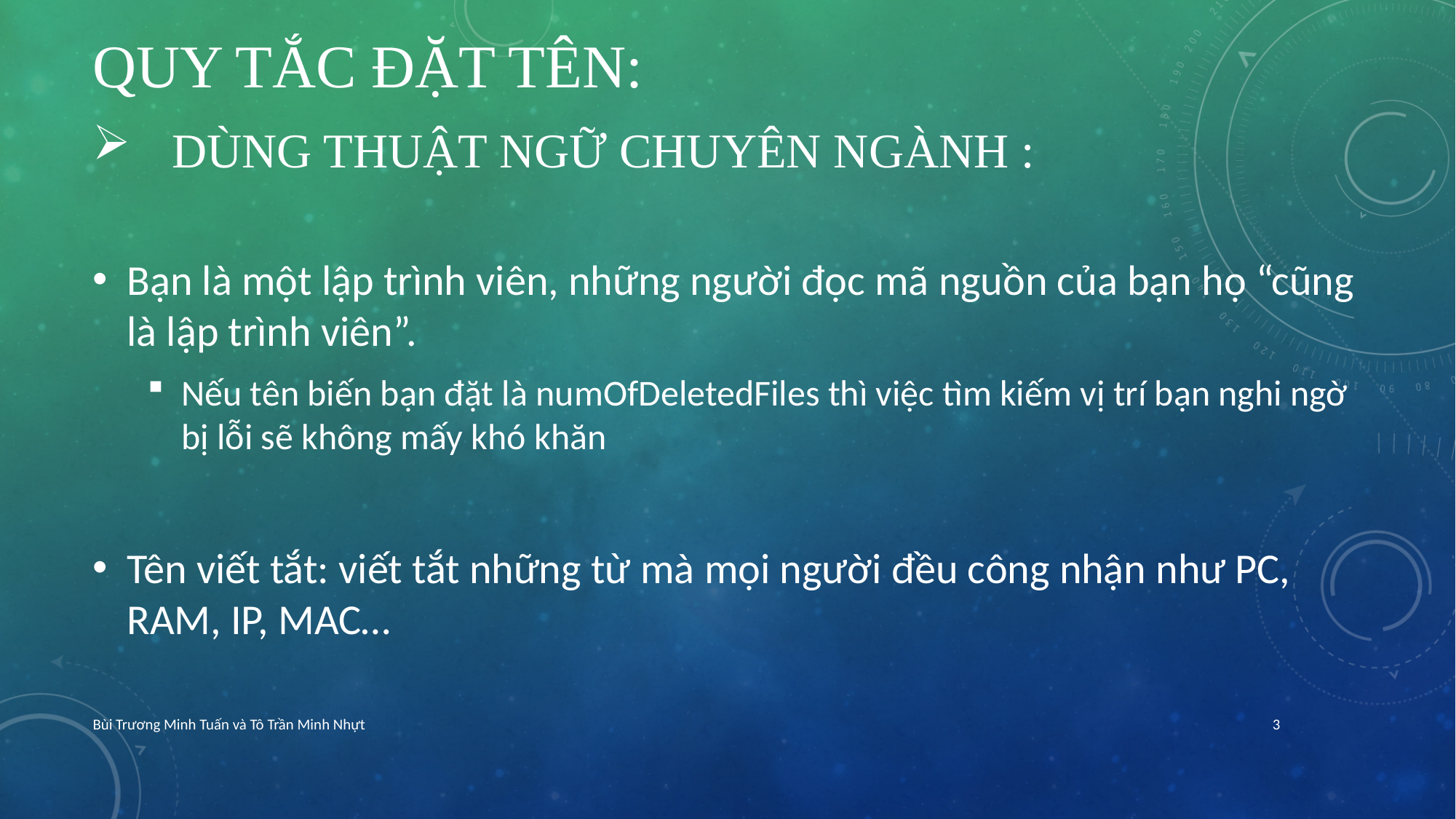

# Quy tắc đặt tên:
 Dùng thuật ngữ chuyên ngành :

Bạn là một lập trình viên, những người đọc mã nguồn của bạn họ “cũng là lập trình viên”.
Nếu tên biến bạn đặt là numOfDeletedFiles thì việc tìm kiếm vị trí bạn nghi ngờ bị lỗi sẽ không mấy khó khăn

Tên viết tắt: viết tắt những từ mà mọi người đều công nhận như PC, RAM, IP, MAC…

Bùi Trương Minh Tuấn và Tô Trần Minh Nhựt
3